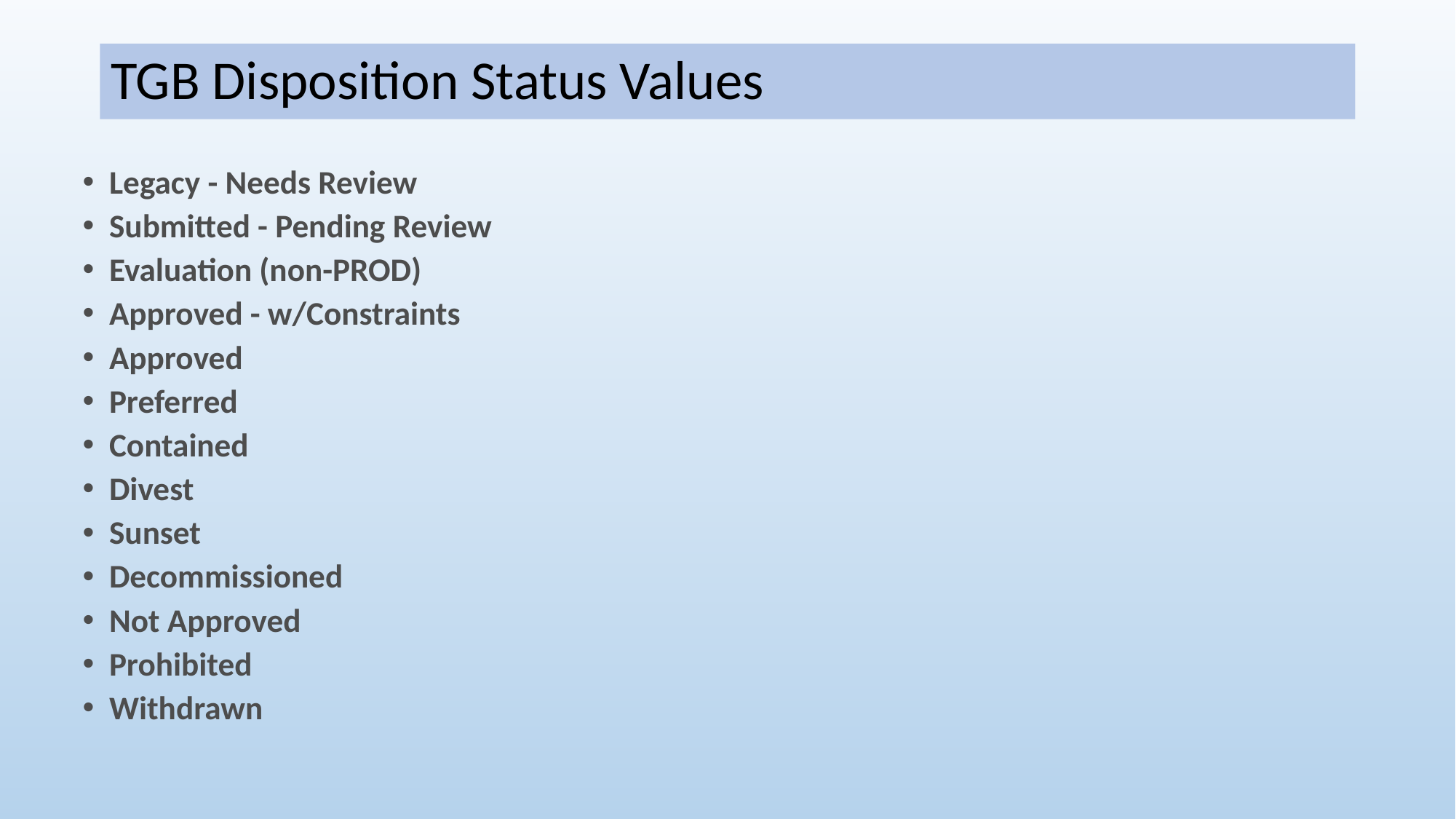

# TGB Disposition Status Values
Legacy - Needs Review
Submitted - Pending Review
Evaluation (non-PROD)
Approved - w/Constraints
Approved
Preferred
Contained
Divest
Sunset
Decommissioned
Not Approved
Prohibited
Withdrawn